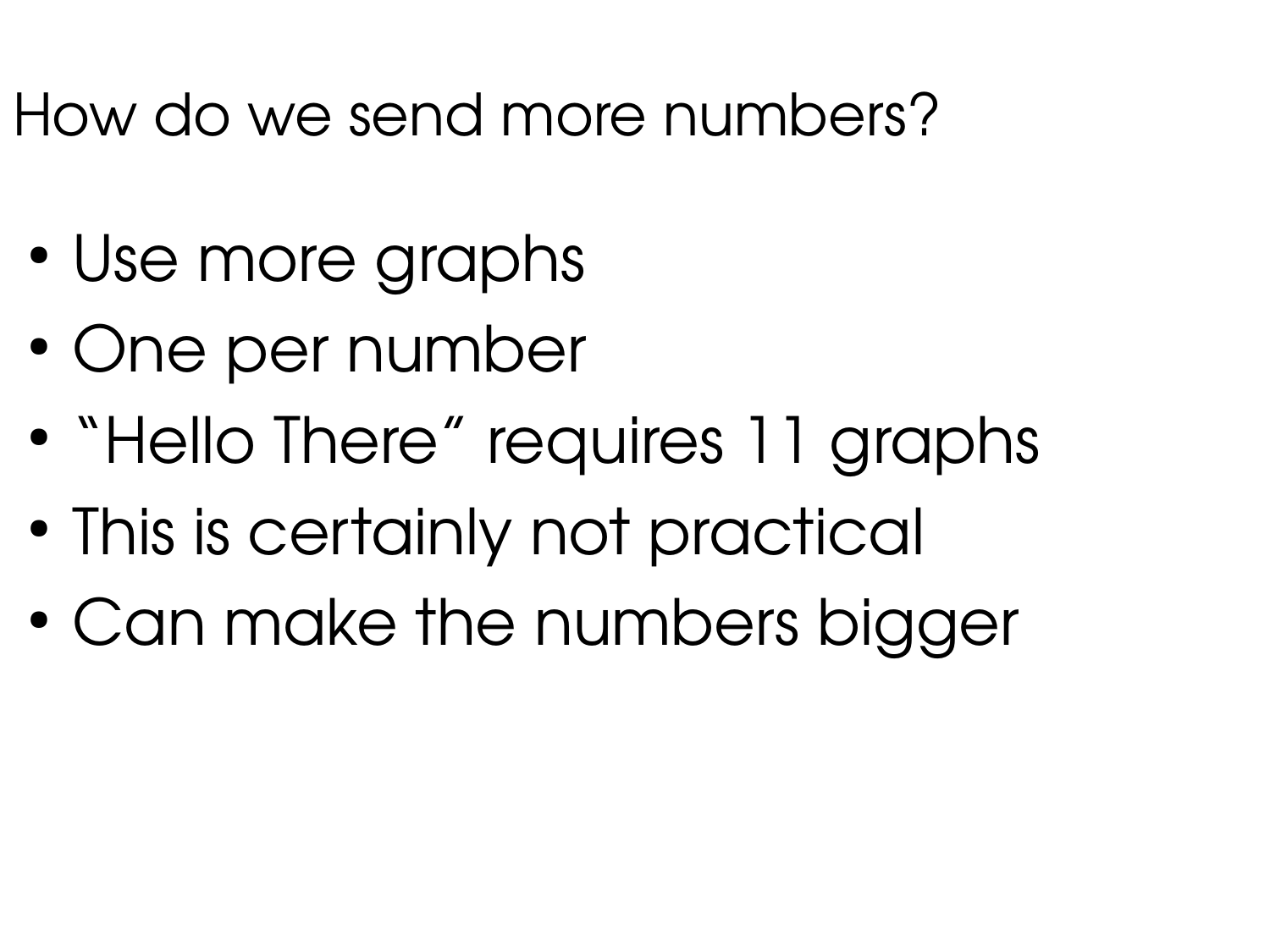

How do we send more numbers?
Use more graphs
One per number
“Hello There” requires 11 graphs
This is certainly not practical
Can make the numbers bigger